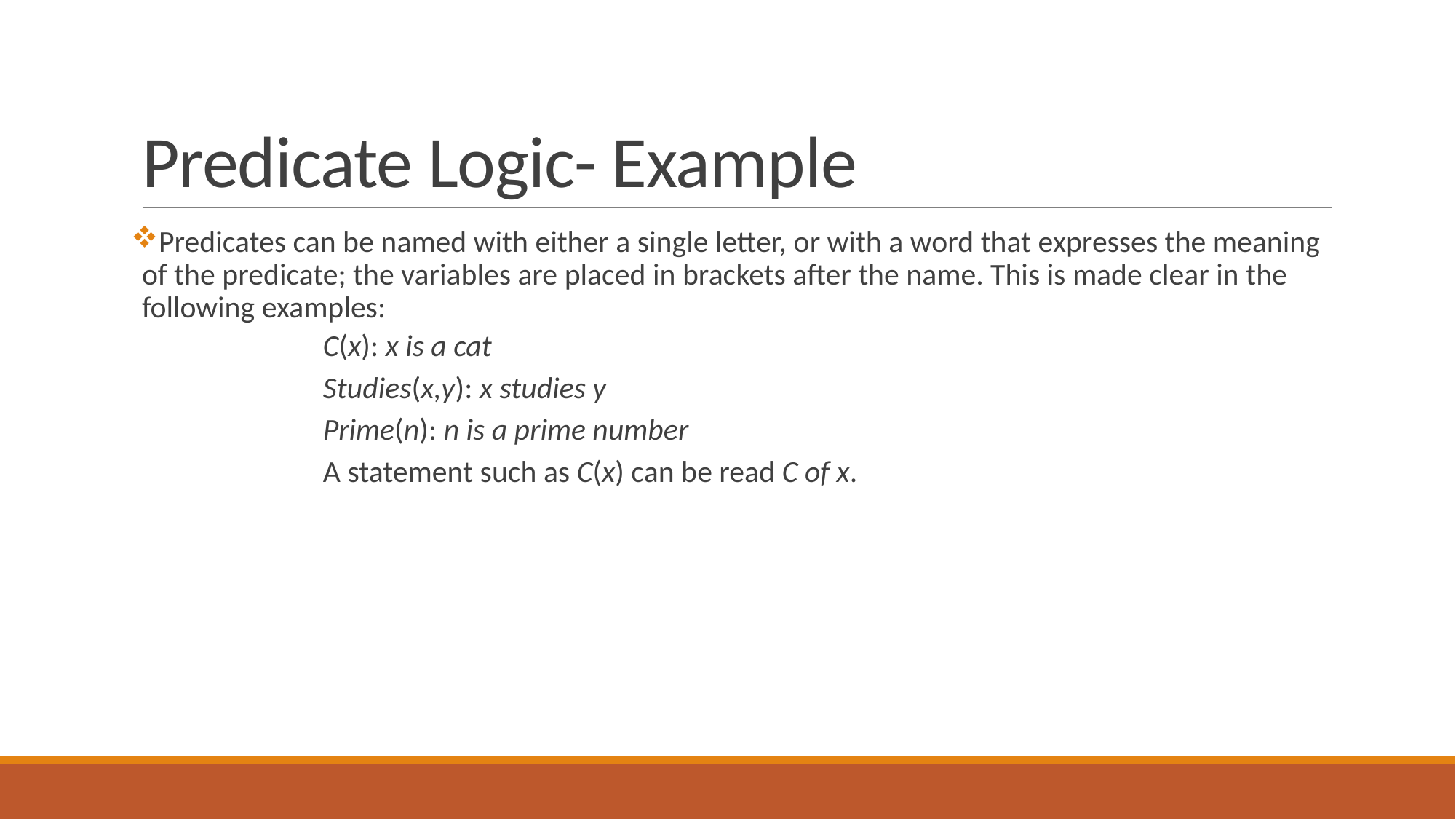

# Predicate Logic- Example
Predicates can be named with either a single letter, or with a word that expresses the meaning of the predicate; the variables are placed in brackets after the name. This is made clear in the following examples:
C(x): x is a cat
Studies(x,y): x studies y
Prime(n): n is a prime number
A statement such as C(x) can be read C of x.